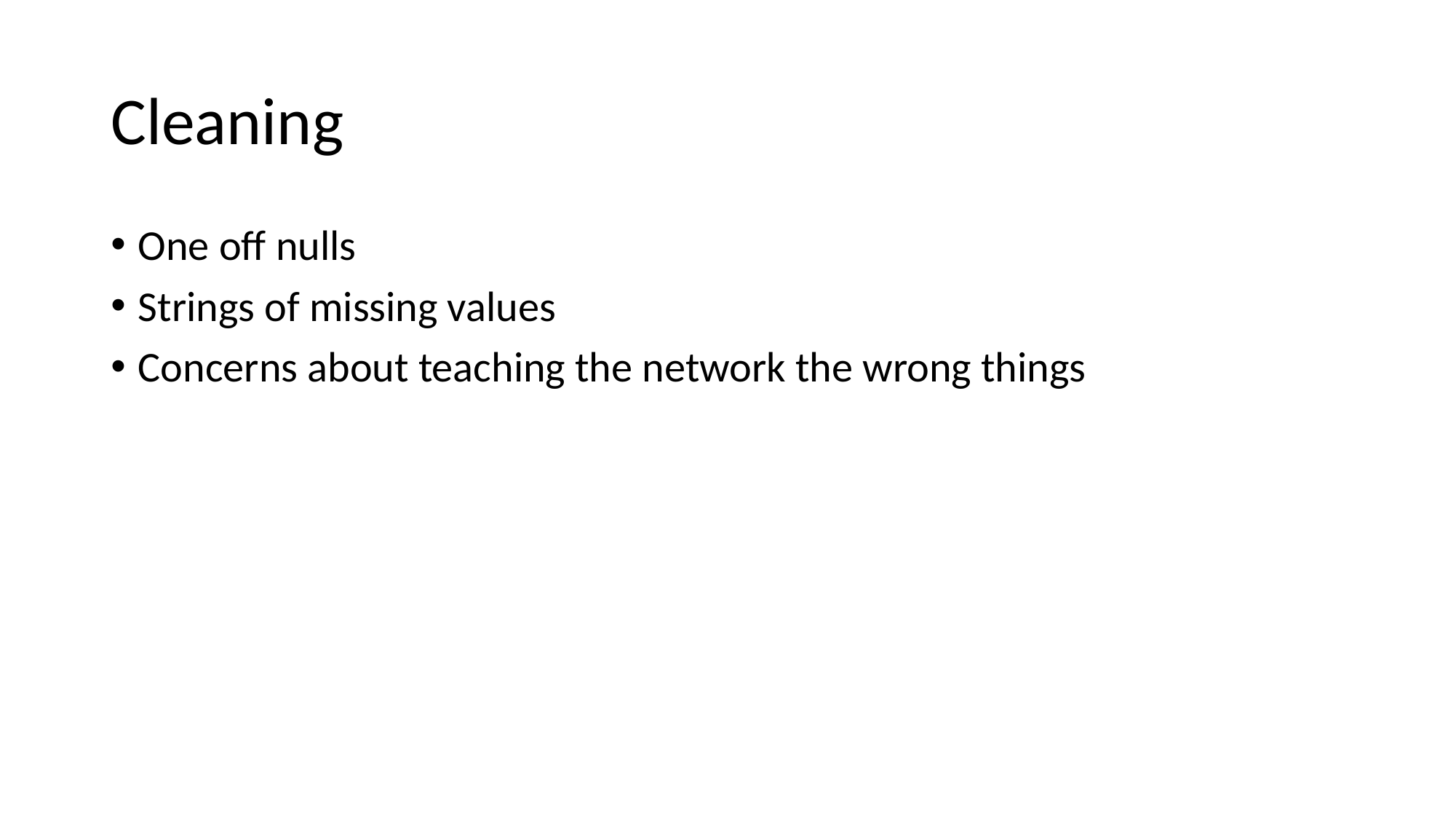

# Cleaning
One off nulls
Strings of missing values
Concerns about teaching the network the wrong things